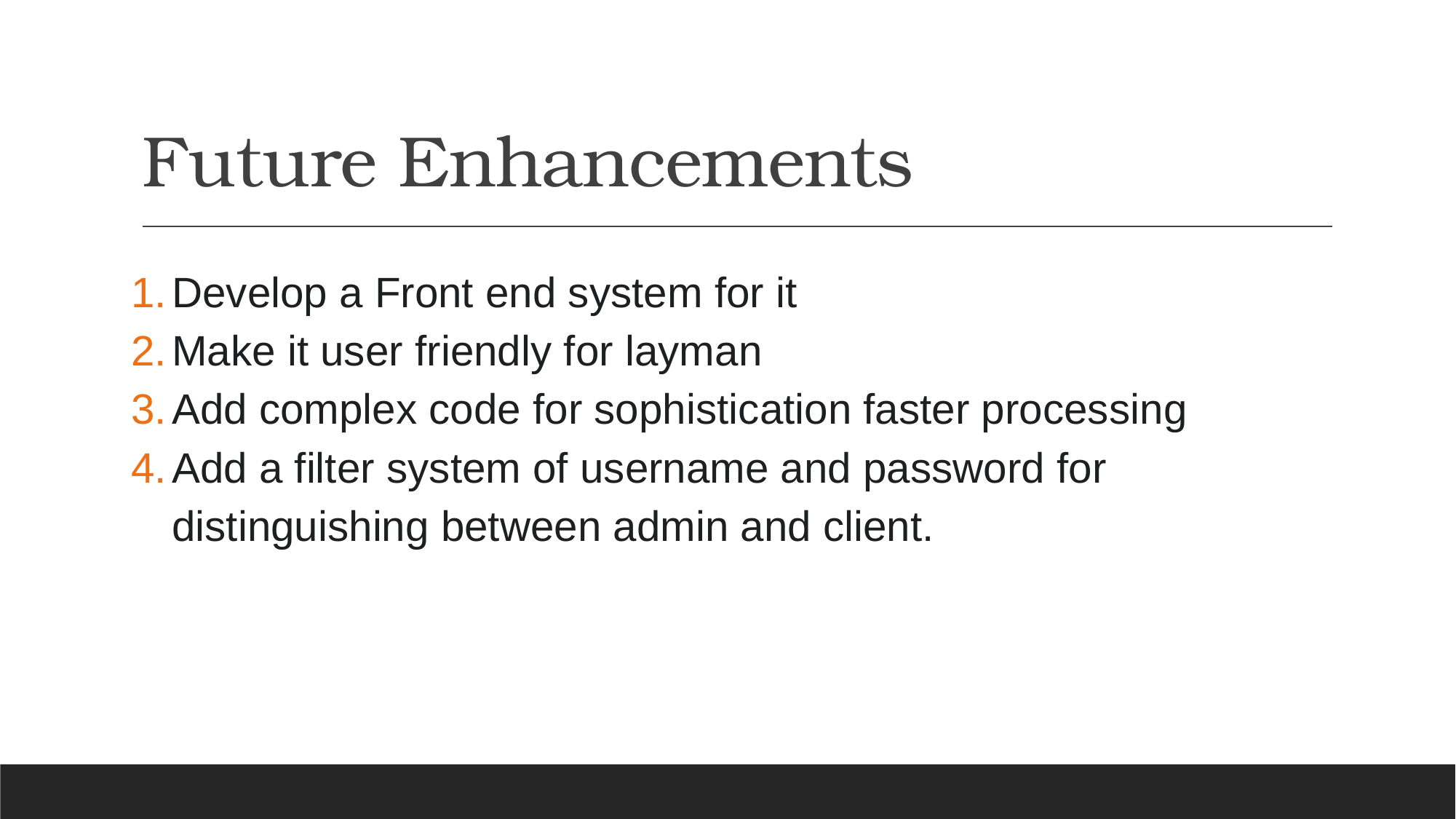

# Future Enhancements
Develop a Front end system for it
Make it user friendly for layman
Add complex code for sophistication faster processing
Add a filter system of username and password for distinguishing between admin and client.